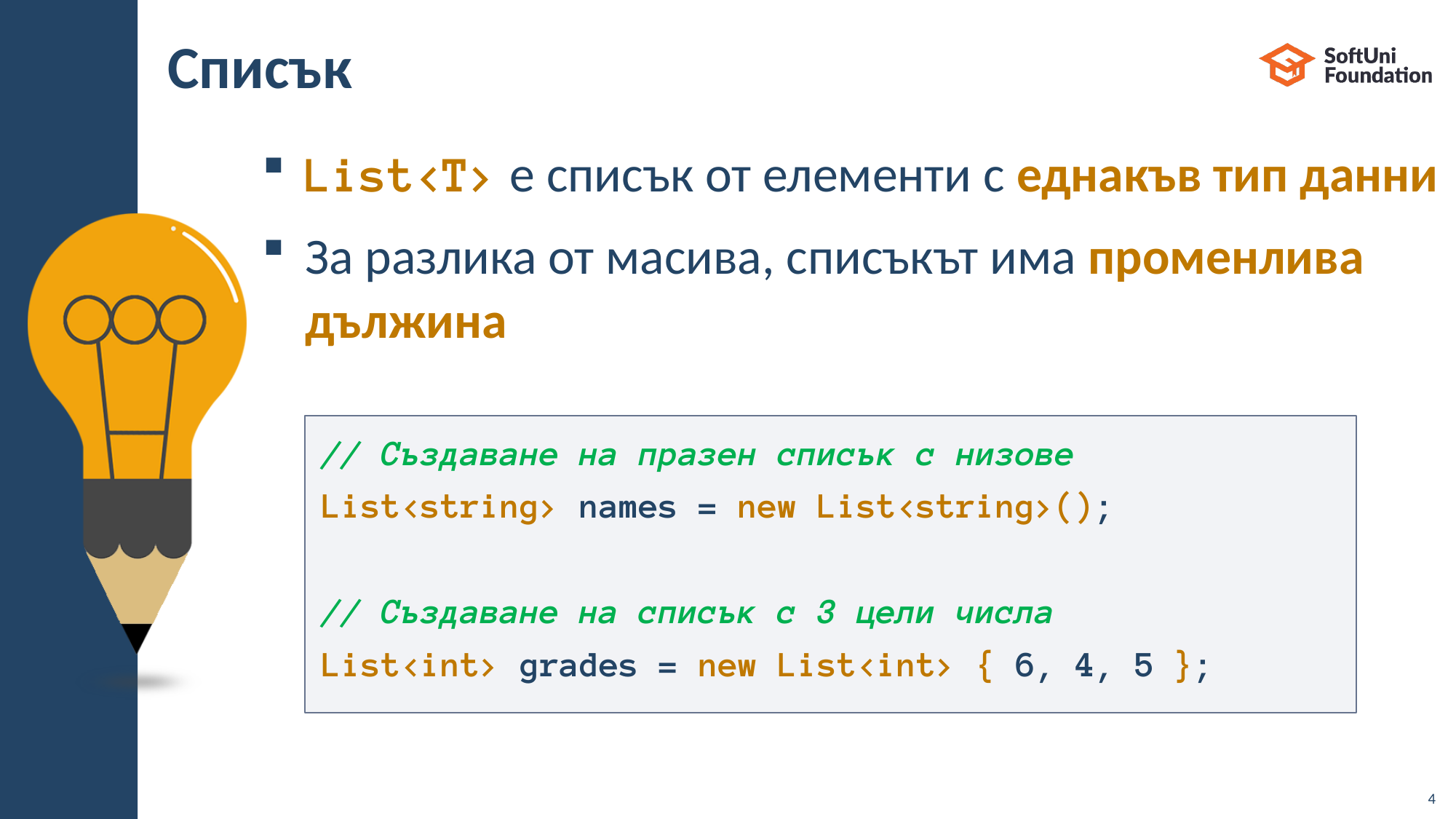

# Списък
List<T> е списък от елементи с еднакъв тип данни
За разлика от масива, списъкът има променлива дължина
// Създаване на празен списък с низове
List<string> names = new List<string>();

// Създаване на списък с 3 цели числа
List<int> grades = new List<int> { 6, 4, 5 };

4